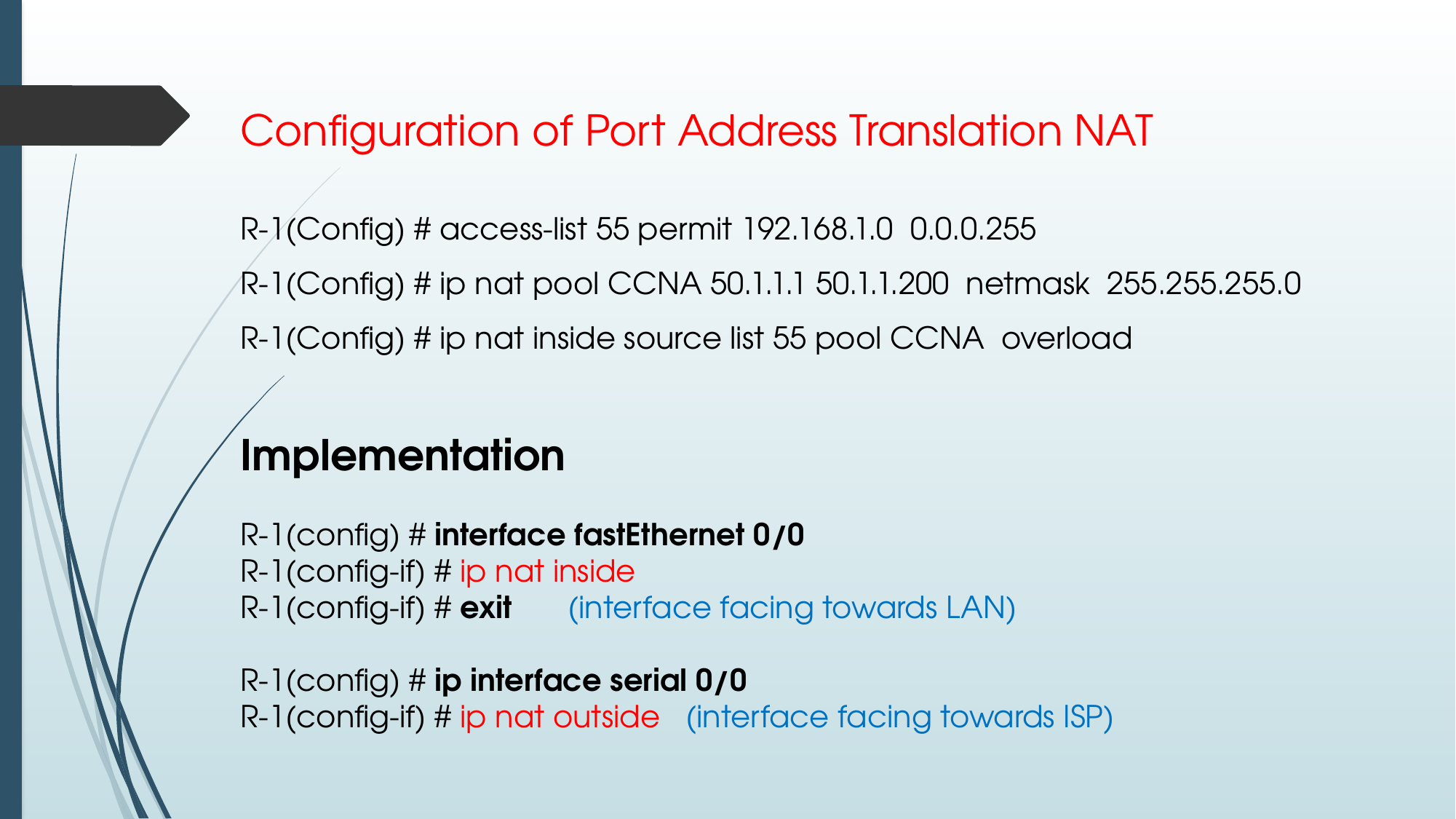

Configuration of Port Address Translation NAT

R-1(Config) # access-list 55 permit 192.168.1.0  0.0.0.255
R-1(Config) # ip nat pool CCNA 50.1.1.1 50.1.1.200  netmask  255.255.255.0
R-1(Config) # ip nat inside source list 55 pool CCNA  overload

Implementation

R-1(config) # interface fastEthernet 0/0
R-1(config-if) # ip nat inside
R-1(config-if) # exit	(interface facing towards LAN)

R-1(config) # ip interface serial 0/0
R-1(config-if) # ip nat outside   (interface facing towards ISP)